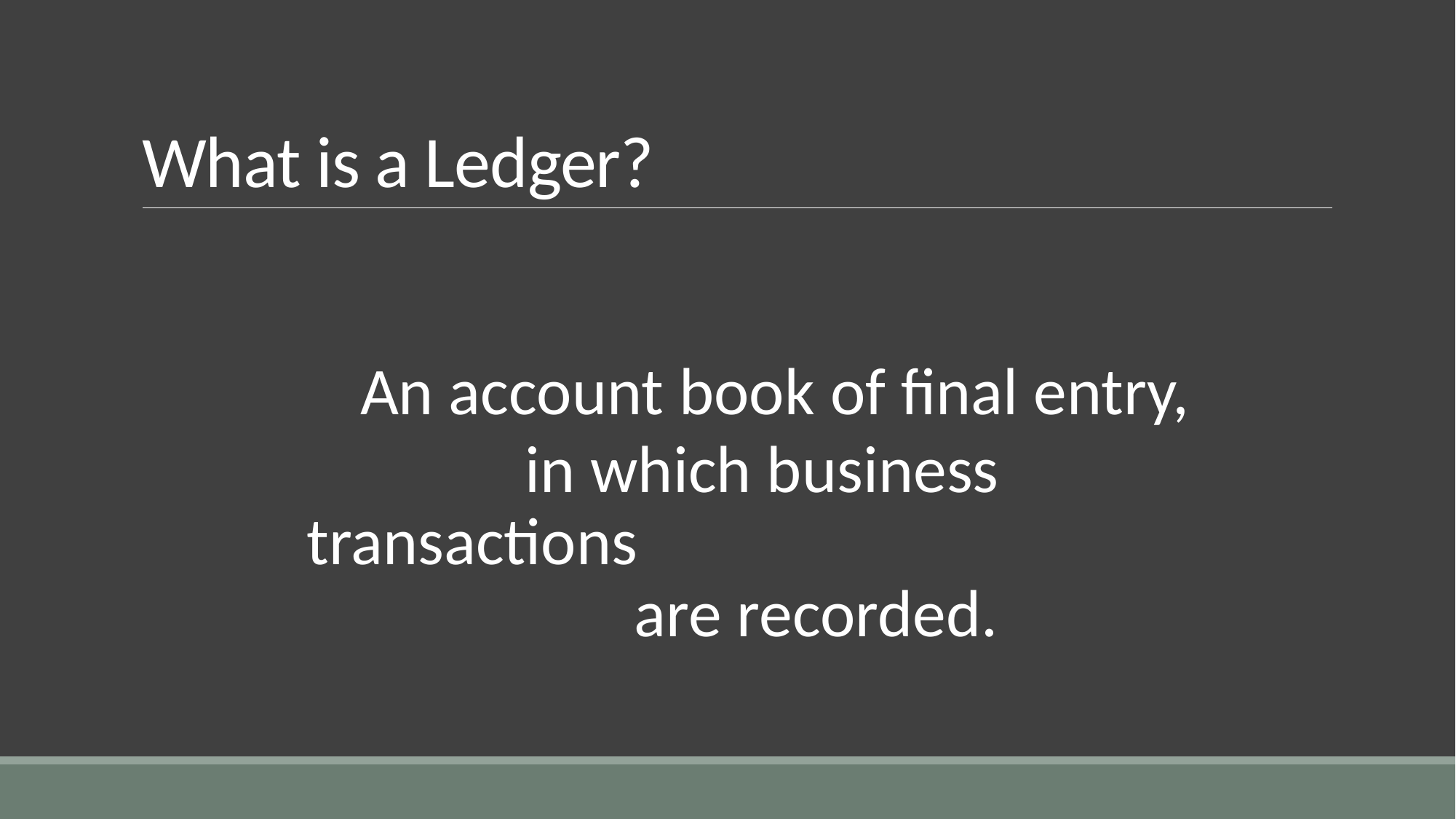

# What is a Ledger?
		An account book of final entry,
		in which business transactions 
			are recorded.